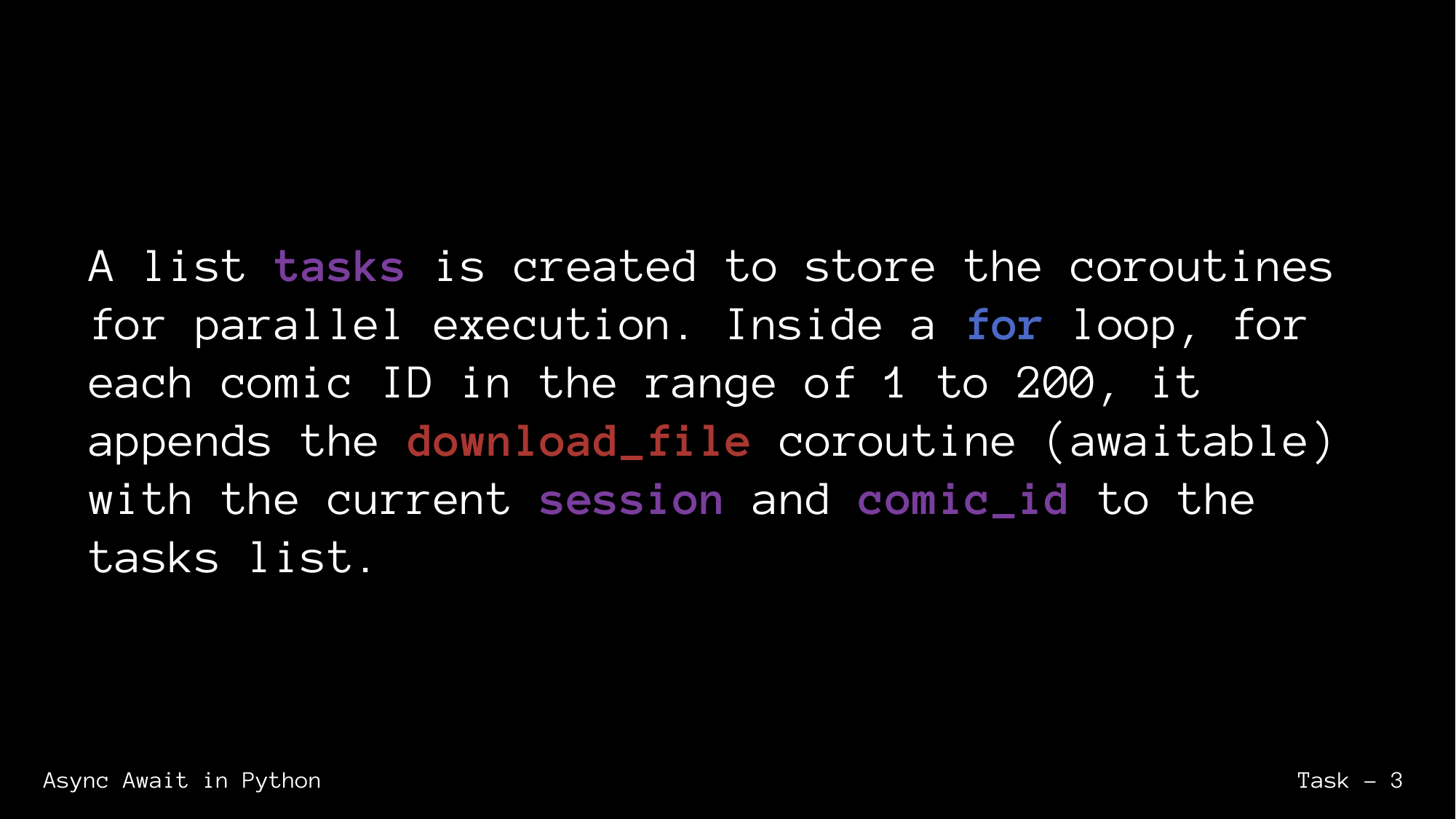

A list tasks is created to store the coroutines for parallel execution. Inside a for loop, for each comic ID in the range of 1 to 200, it appends the download_file coroutine (awaitable) with the current session and comic_id to the tasks list.
Async Await in Python
Task - 3